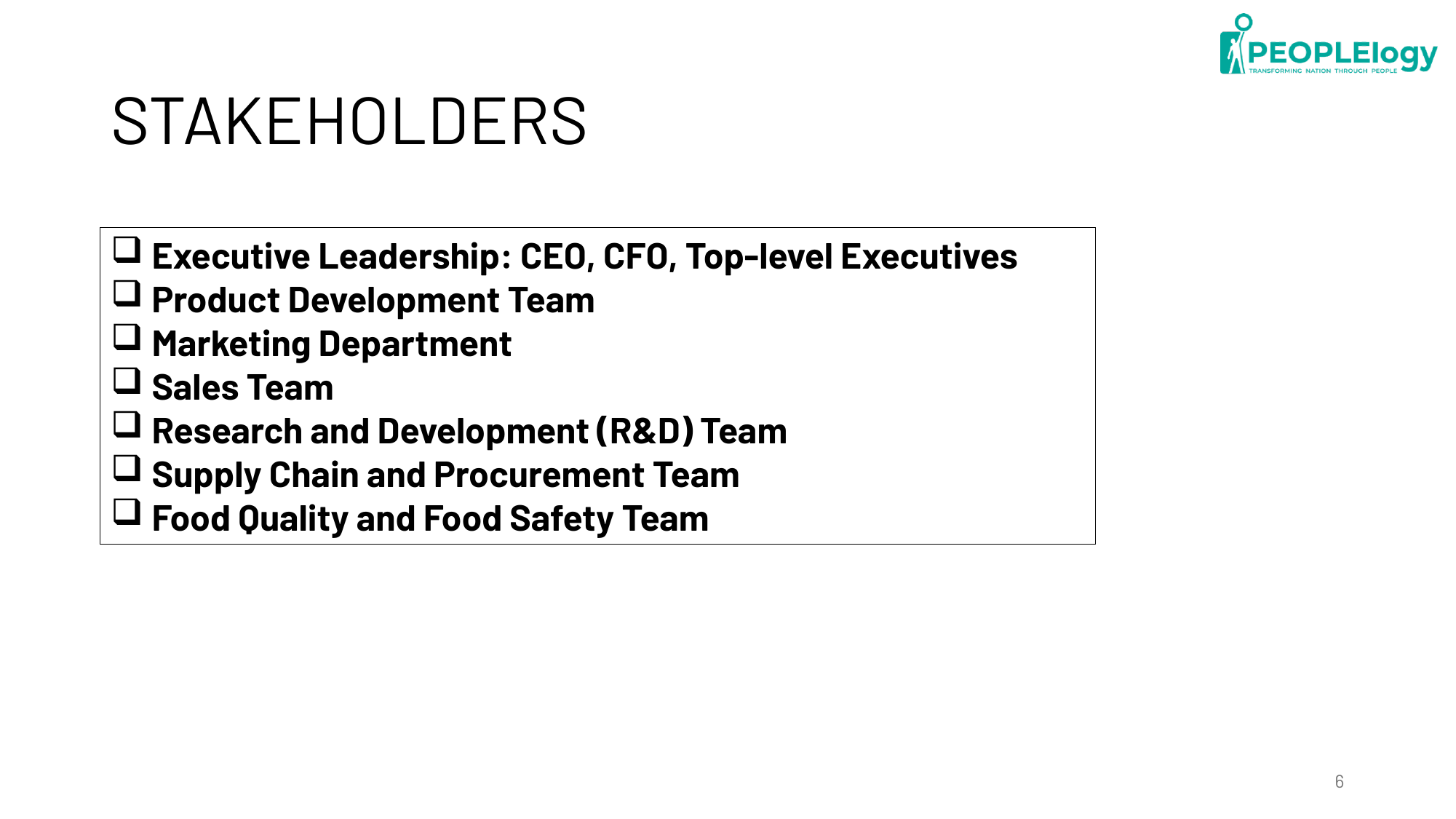

# STAKEHOLDERS
Executive Leadership: CEO, CFO, Top-level Executives
Product Development Team
Marketing Department
Sales Team
Research and Development (R&D) Team
Supply Chain and Procurement Team
Food Quality and Food Safety Team
6